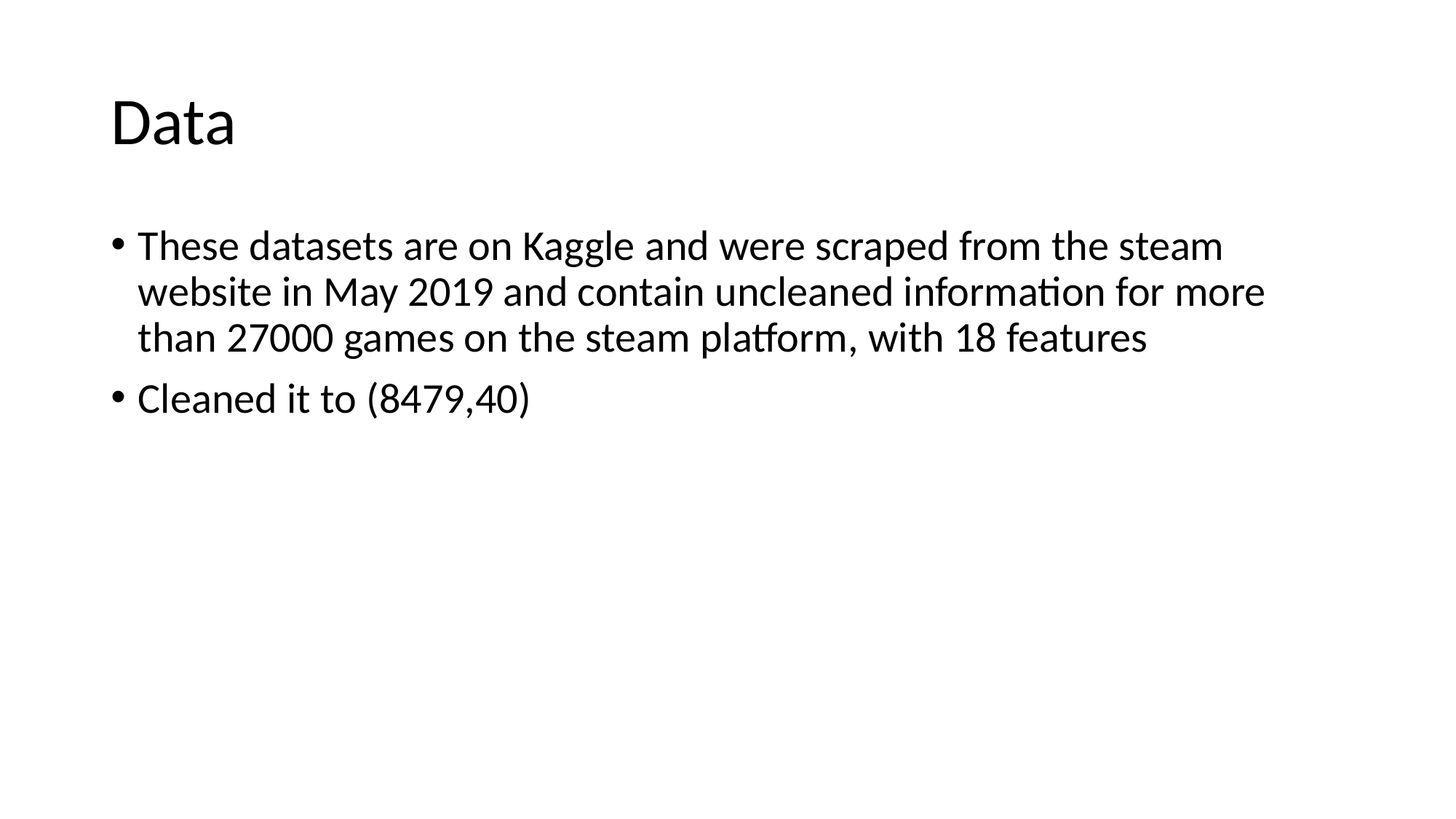

# Data
These datasets are on Kaggle and were scraped from the steam website in May 2019 and contain uncleaned information for more than 27000 games on the steam platform, with 18 features
Cleaned it to (8479,40)